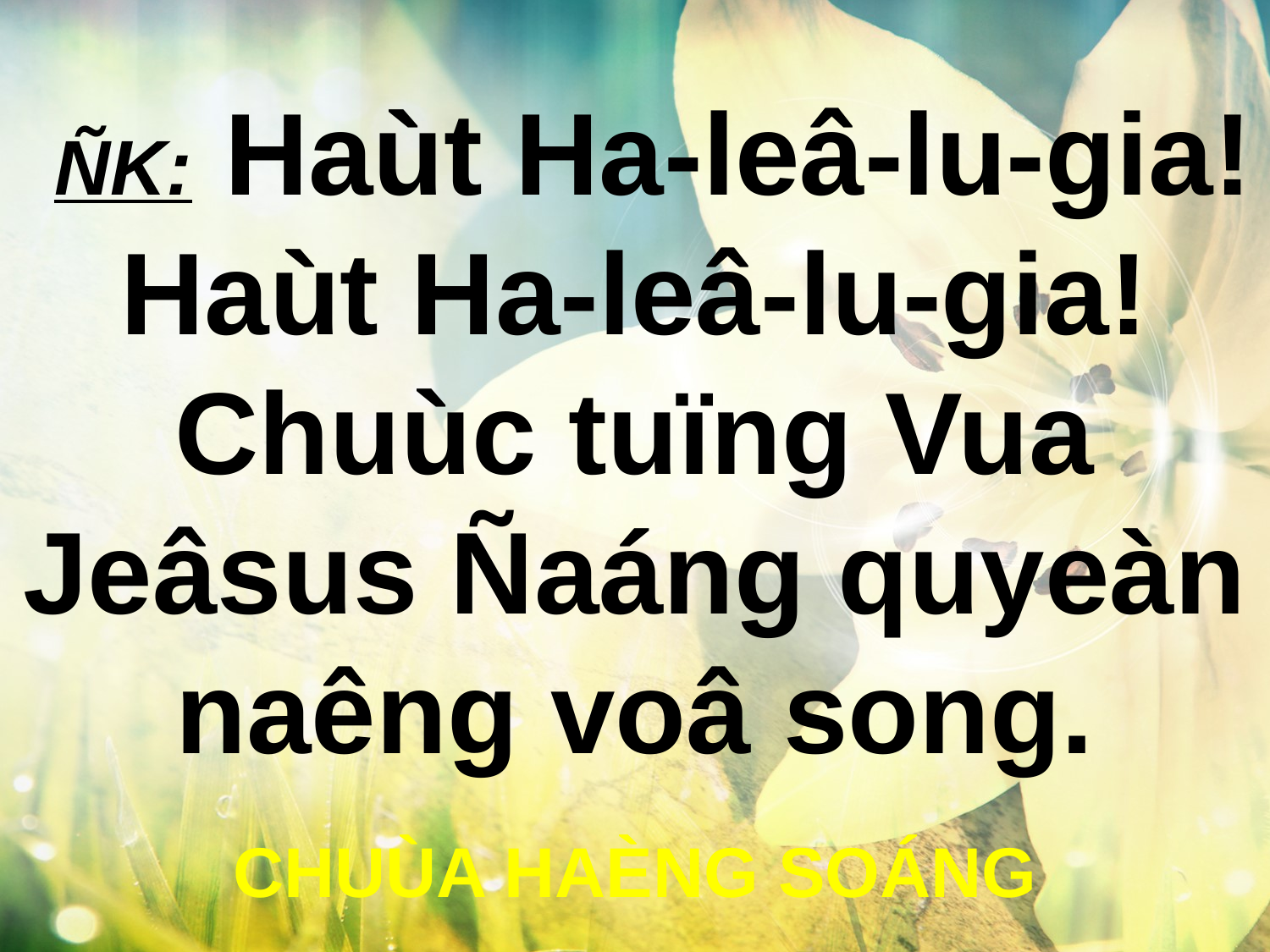

ÑK: Haùt Ha-leâ-lu-gia! Haùt Ha-leâ-lu-gia! Chuùc tuïng Vua Jeâsus Ñaáng quyeàn naêng voâ song.
CHUÙA HAÈNG SOÁNG